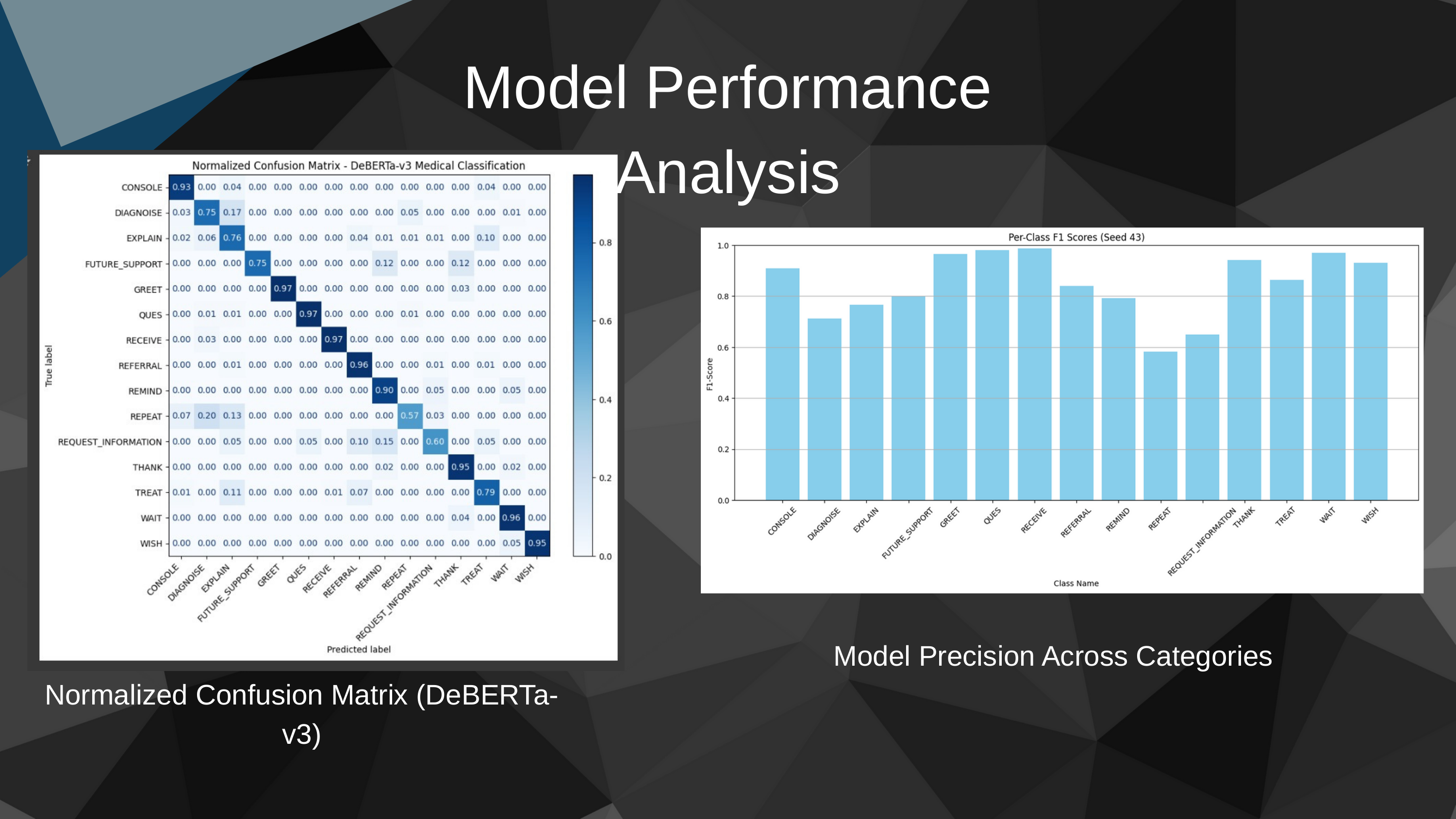

Model Performance Analysis

Model Precision Across Categories
Normalized Confusion Matrix (DeBERTa-v3)